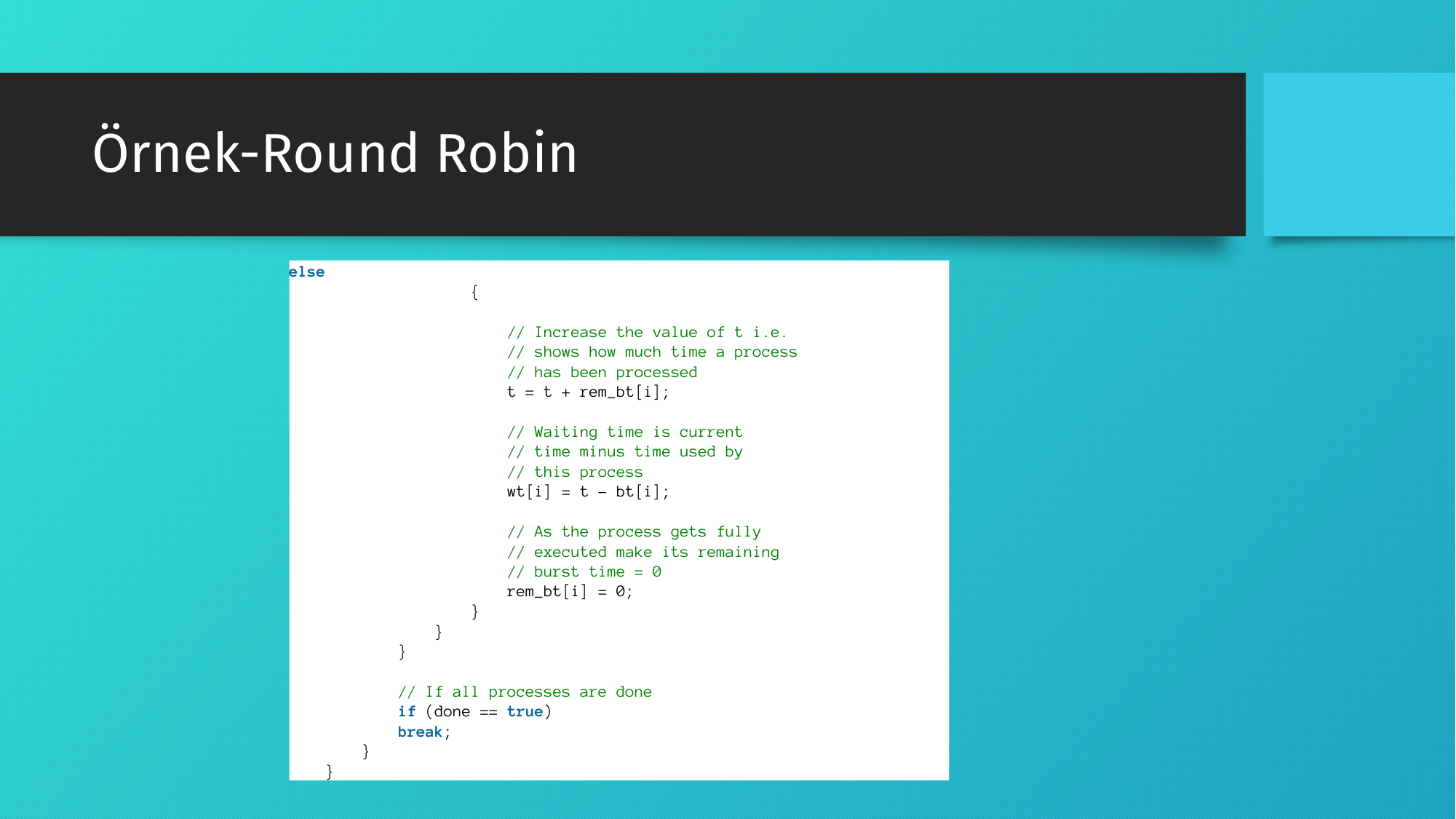

# Örnek-Round Robin
else
                    {

                        // Increase the value of t i.e.
                        // shows how much time a process
                        // has been processed
                        t = t + rem_bt[i];

                        // Waiting time is current
                        // time minus time used by
                        // this process
                        wt[i] = t - bt[i];

                        // As the process gets fully
                        // executed make its remaining
                        // burst time = 0
                        rem_bt[i] = 0;
                    }
                }
            }

            // If all processes are done
            if (done == true)
            break;
        }
    }